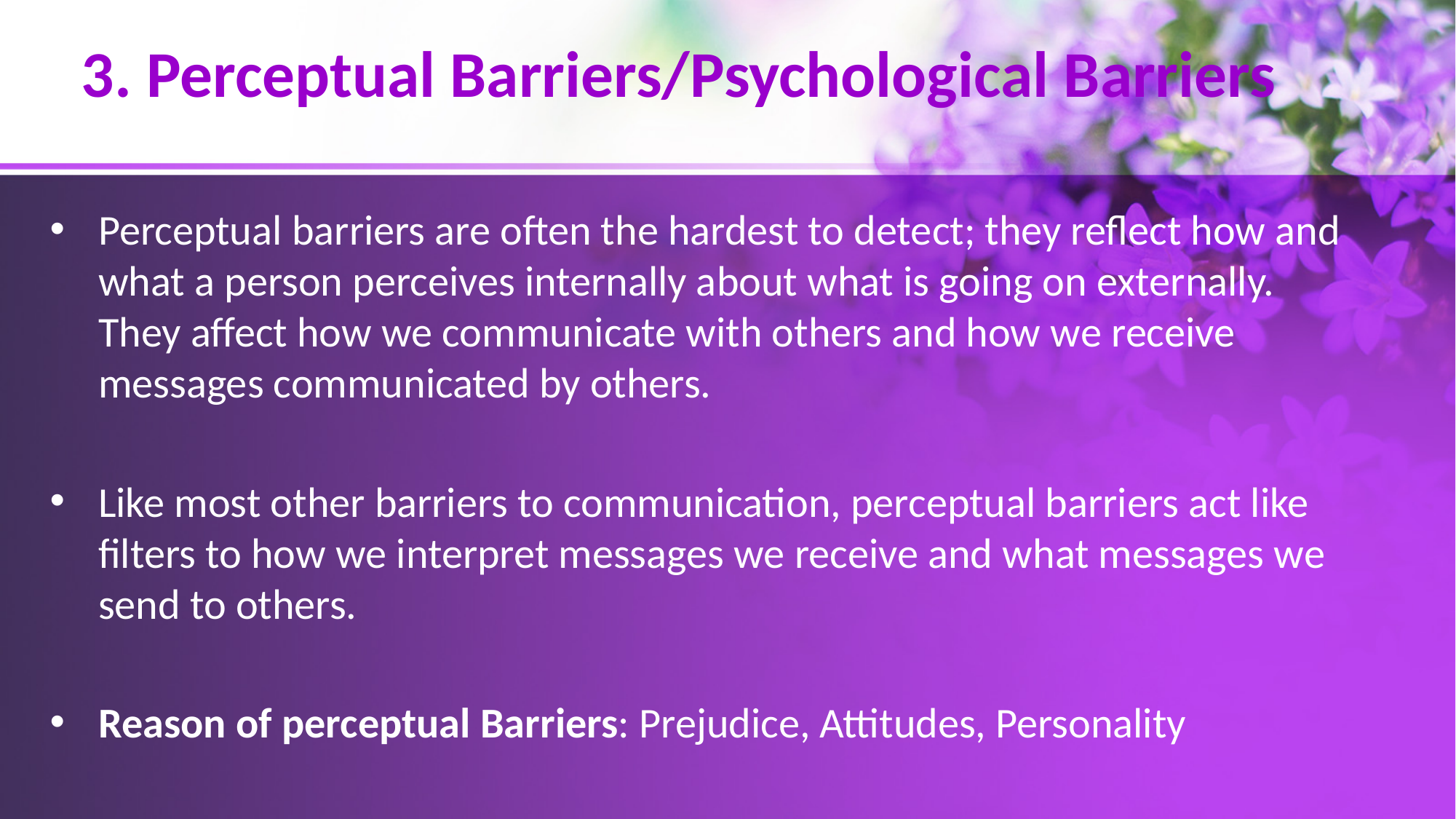

# 3. Perceptual Barriers/Psychological Barriers
Perceptual barriers are often the hardest to detect; they reflect how and what a person perceives internally about what is going on externally. They affect how we communicate with others and how we receive messages communicated by others.

Like most other barriers to communication, perceptual barriers act like filters to how we interpret messages we receive and what messages we send to others.

Reason of perceptual Barriers: Prejudice, Attitudes, Personality